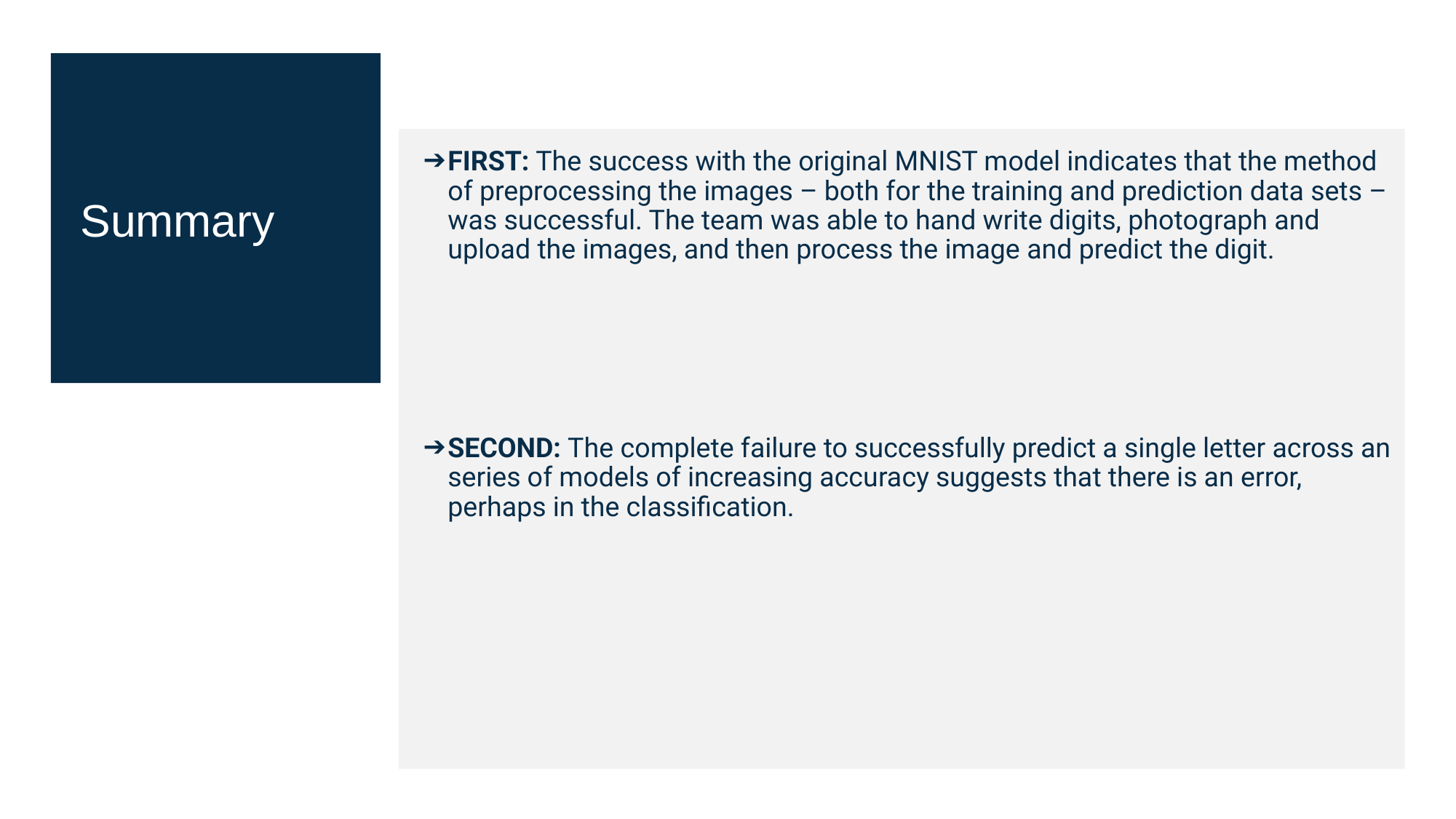

FIRST: The success with the original MNIST model indicates that the method of preprocessing the images – both for the training and prediction data sets – was successful. The team was able to hand write digits, photograph and upload the images, and then process the image and predict the digit.
Summary
SECOND: The complete failure to successfully predict a single letter across an series of models of increasing accuracy suggests that there is an error, perhaps in the classification.